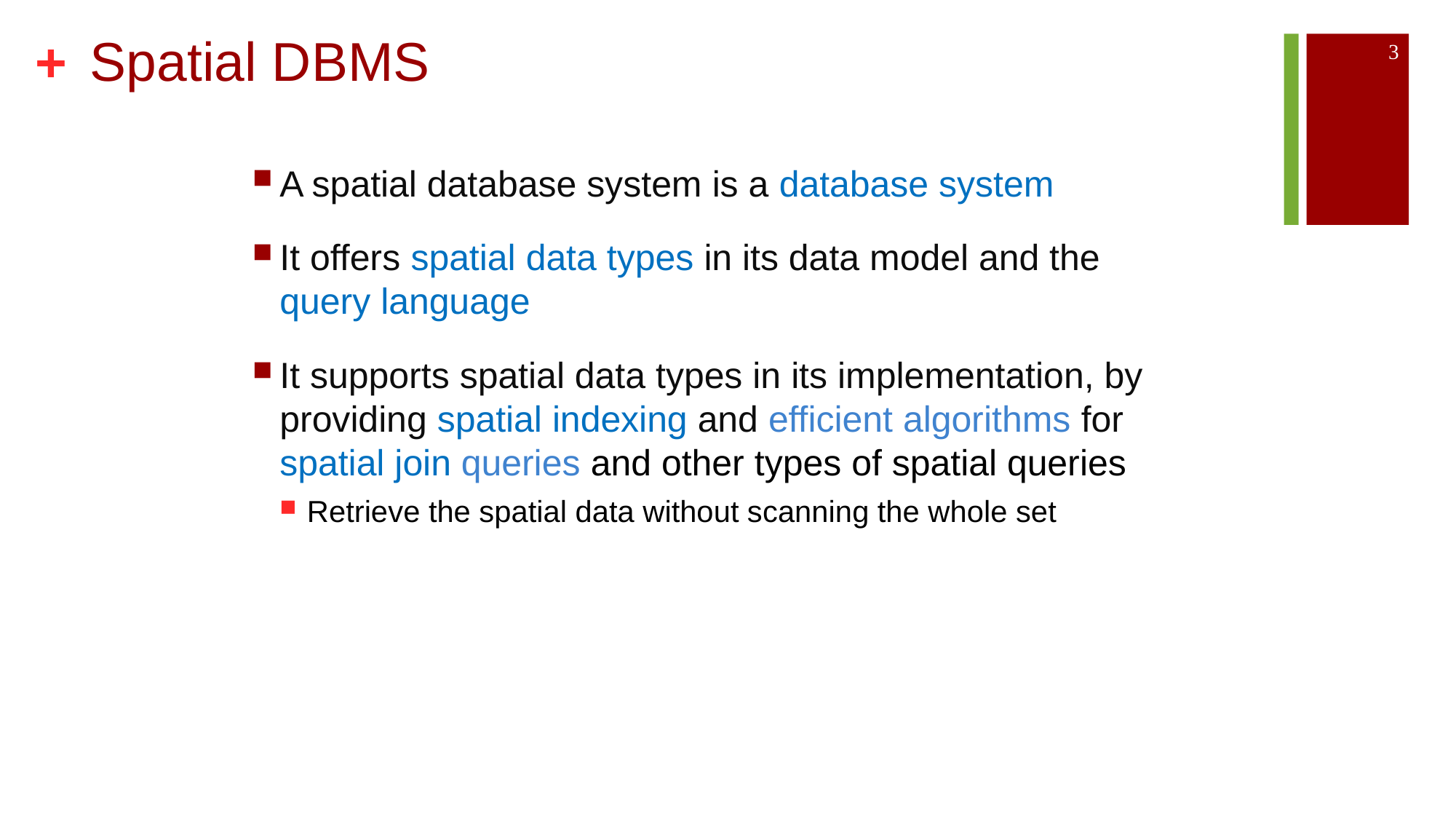

# Spatial DBMS
3
A spatial database system is a database system
It offers spatial data types in its data model and the query language
It supports spatial data types in its implementation, by providing spatial indexing and efficient algorithms for spatial join queries and other types of spatial queries
Retrieve the spatial data without scanning the whole set